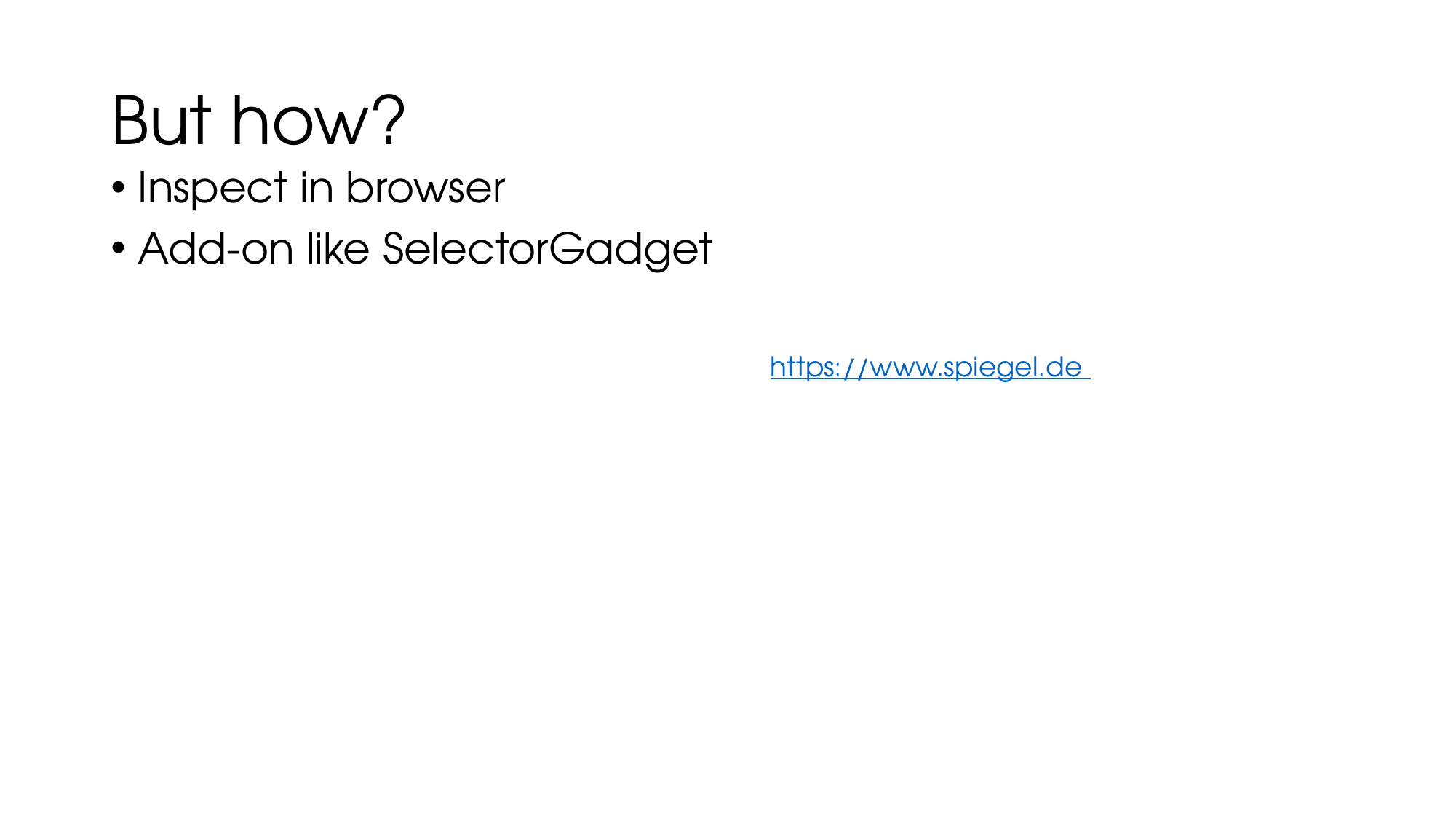

# But how?
Inspect in browser
Add-on like SelectorGadget
https://www.spiegel.de